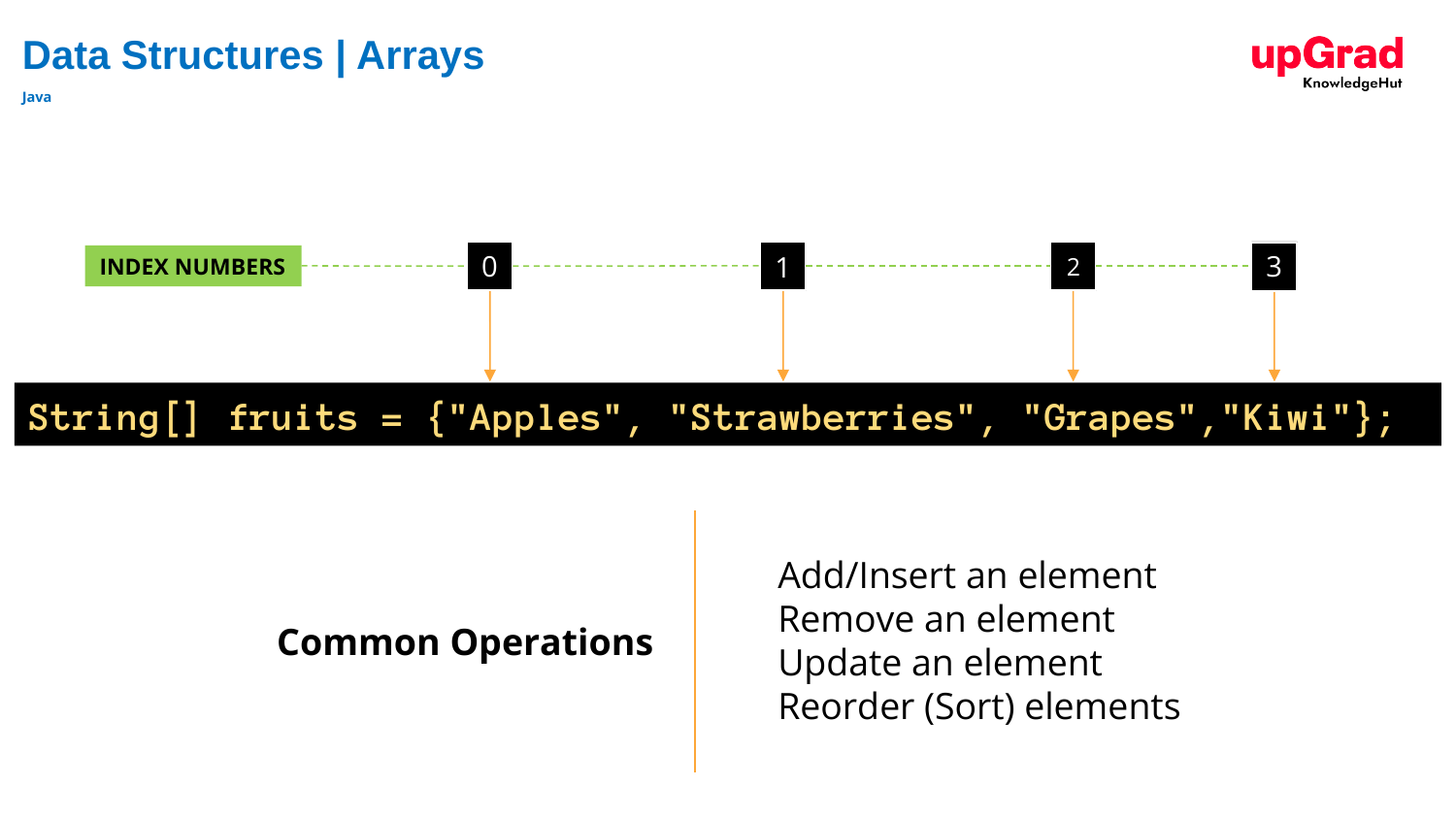

# Data Structures | Arrays
Java
2
0

1
1
2
3

INDEX NUMBERS
String[] fruits = {"Apples", "Strawberries", "Grapes","Kiwi"};
Add/Insert an element
Remove an element
Update an element
Reorder (Sort) elements
Common Operations